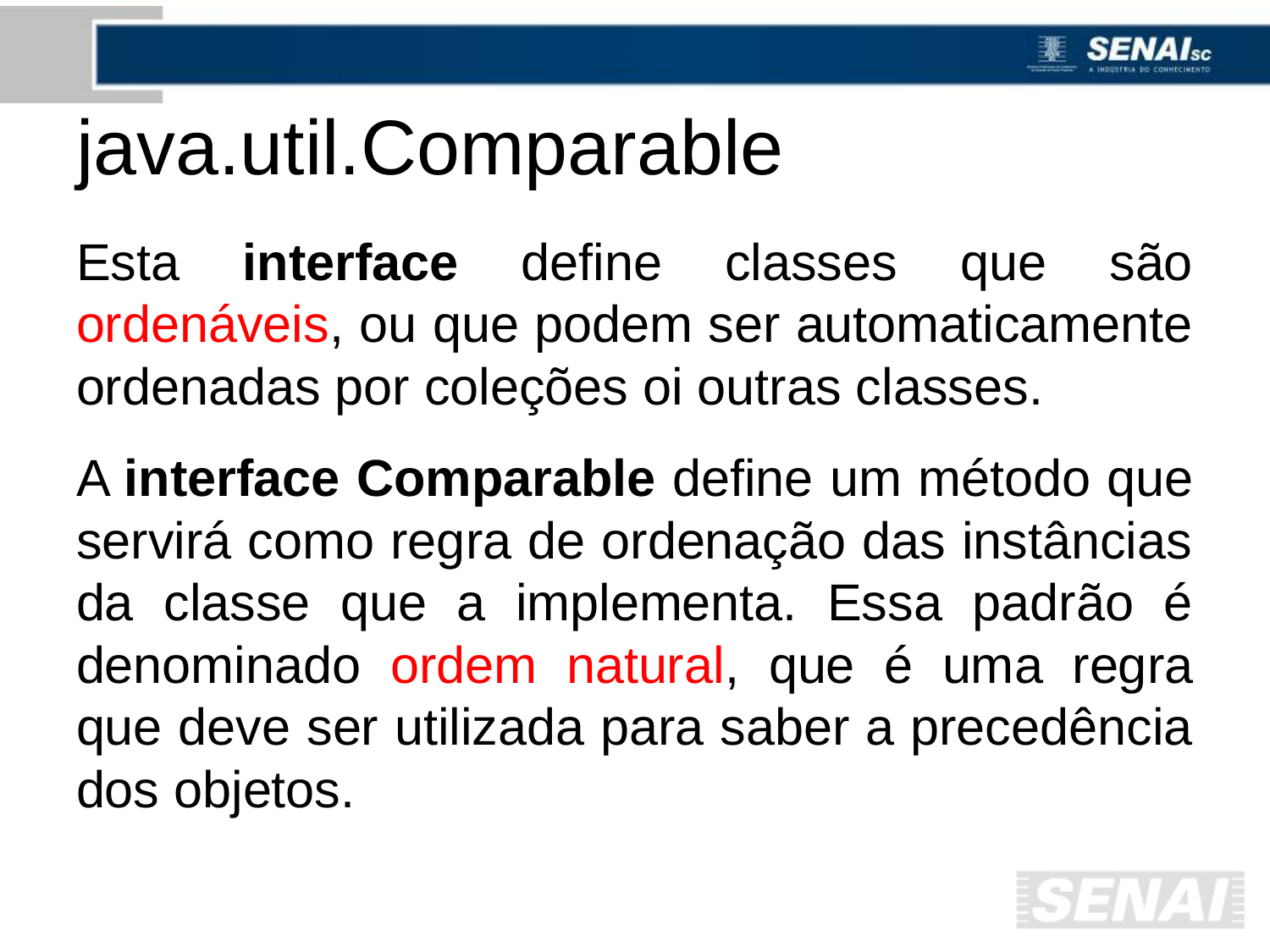

# java.util.Comparable
Esta interface define classes que são ordenáveis, ou que podem ser automaticamente ordenadas por coleções oi outras classes.
A interface Comparable define um método que servirá como regra de ordenação das instâncias da classe que a implementa. Essa padrão é denominado ordem natural, que é uma regra que deve ser utilizada para saber a precedência dos objetos.